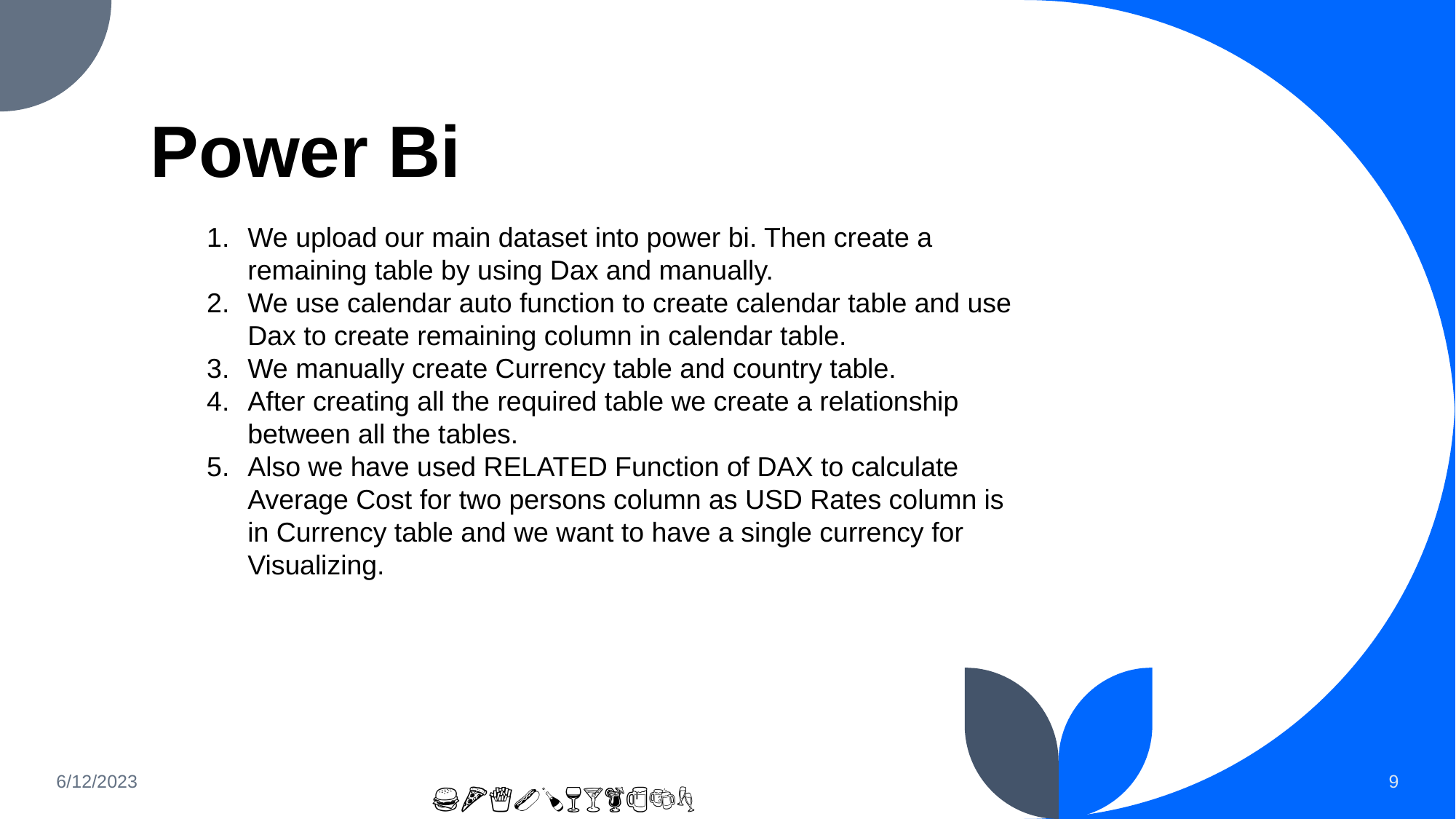

# Power Bi
We upload our main dataset into power bi. Then create a remaining table by using Dax and manually.
We use calendar auto function to create calendar table and use Dax to create remaining column in calendar table.
We manually create Currency table and country table.
After creating all the required table we create a relationship between all the tables.
Also we have used RELATED Function of DAX to calculate Average Cost for two persons column as USD Rates column is in Currency table and we want to have a single currency for Visualizing.

6/12/2023
9
🍔🍕🍟🌭🍾🍷🍸🍹🍺🍻🥂